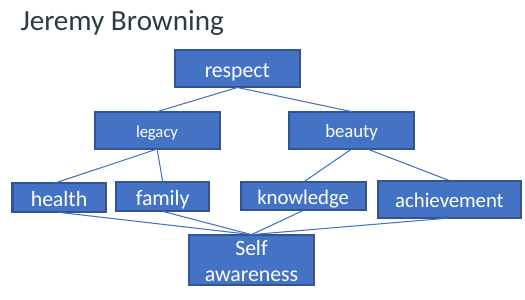

# Jeremy Browning
respect
legacy
beauty
achievement
family
knowledge
health
Self awareness